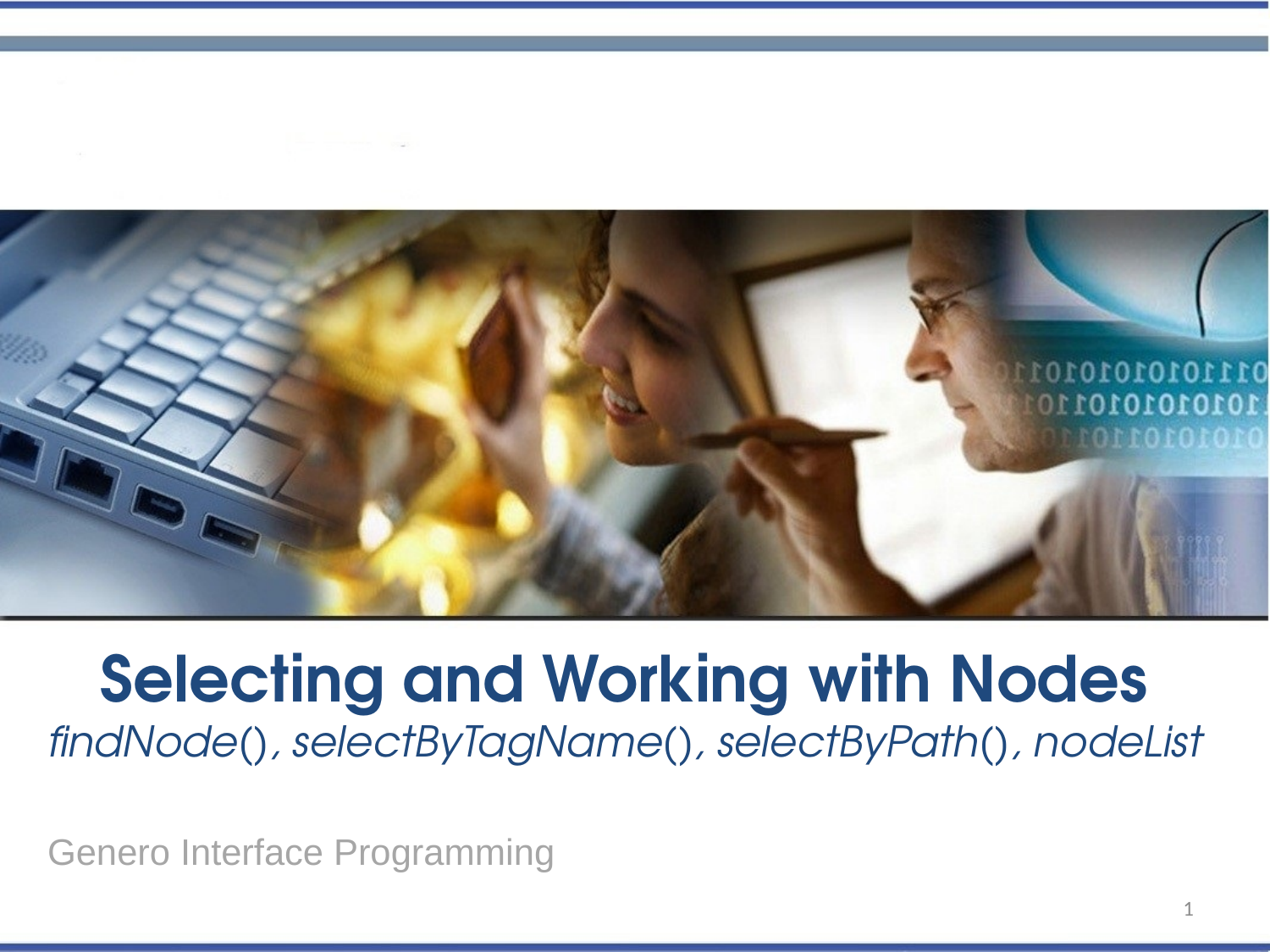

Selecting and Working with Nodes findNode(), selectByTagName(), selectByPath(), nodeList

Genero Interface Programming
1